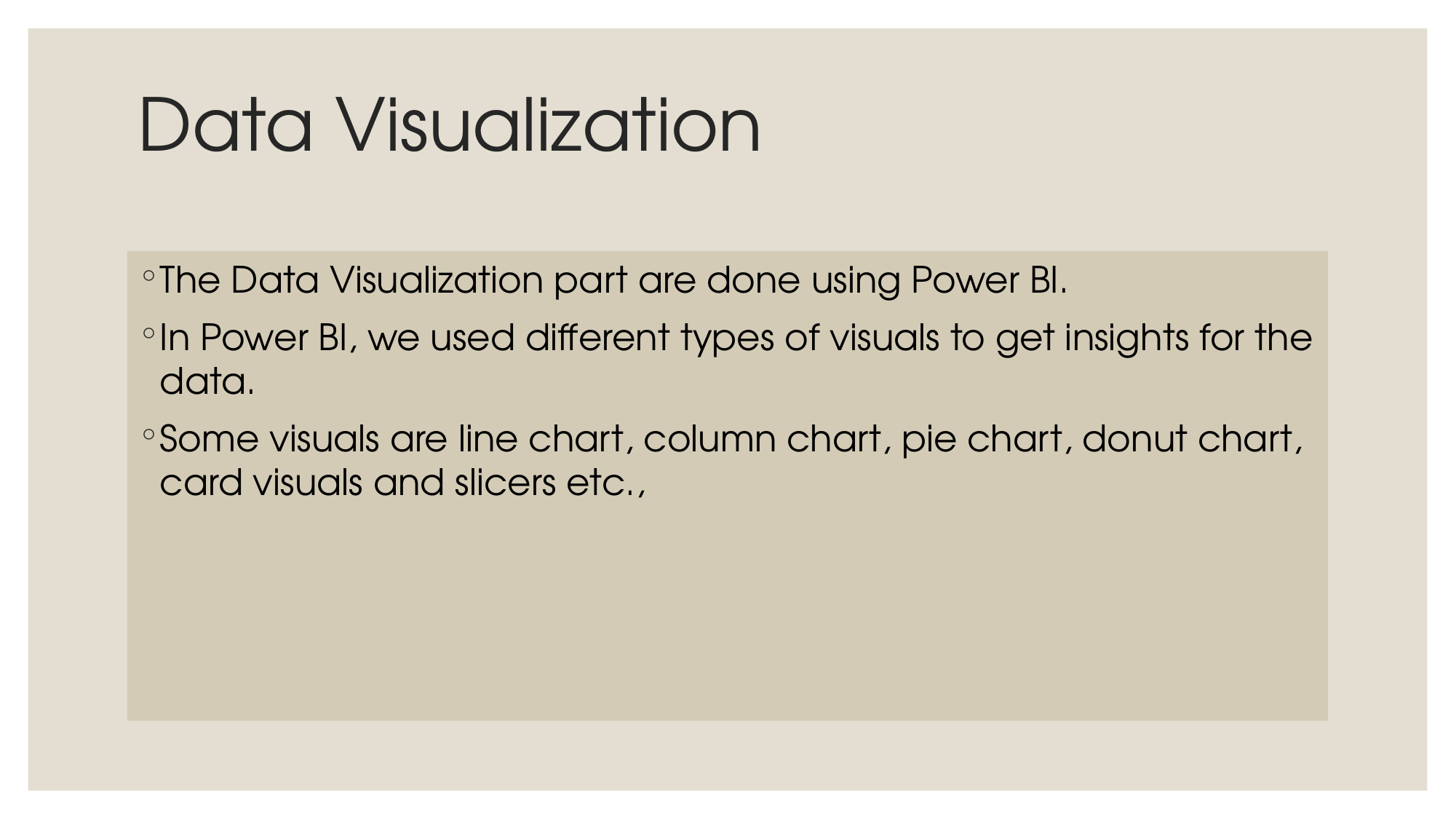

# Data Visualization
The Data Visualization part are done using Power BI.
In Power BI, we used different types of visuals to get insights for the data.
Some visuals are line chart, column chart, pie chart, donut chart, card visuals and slicers etc.,